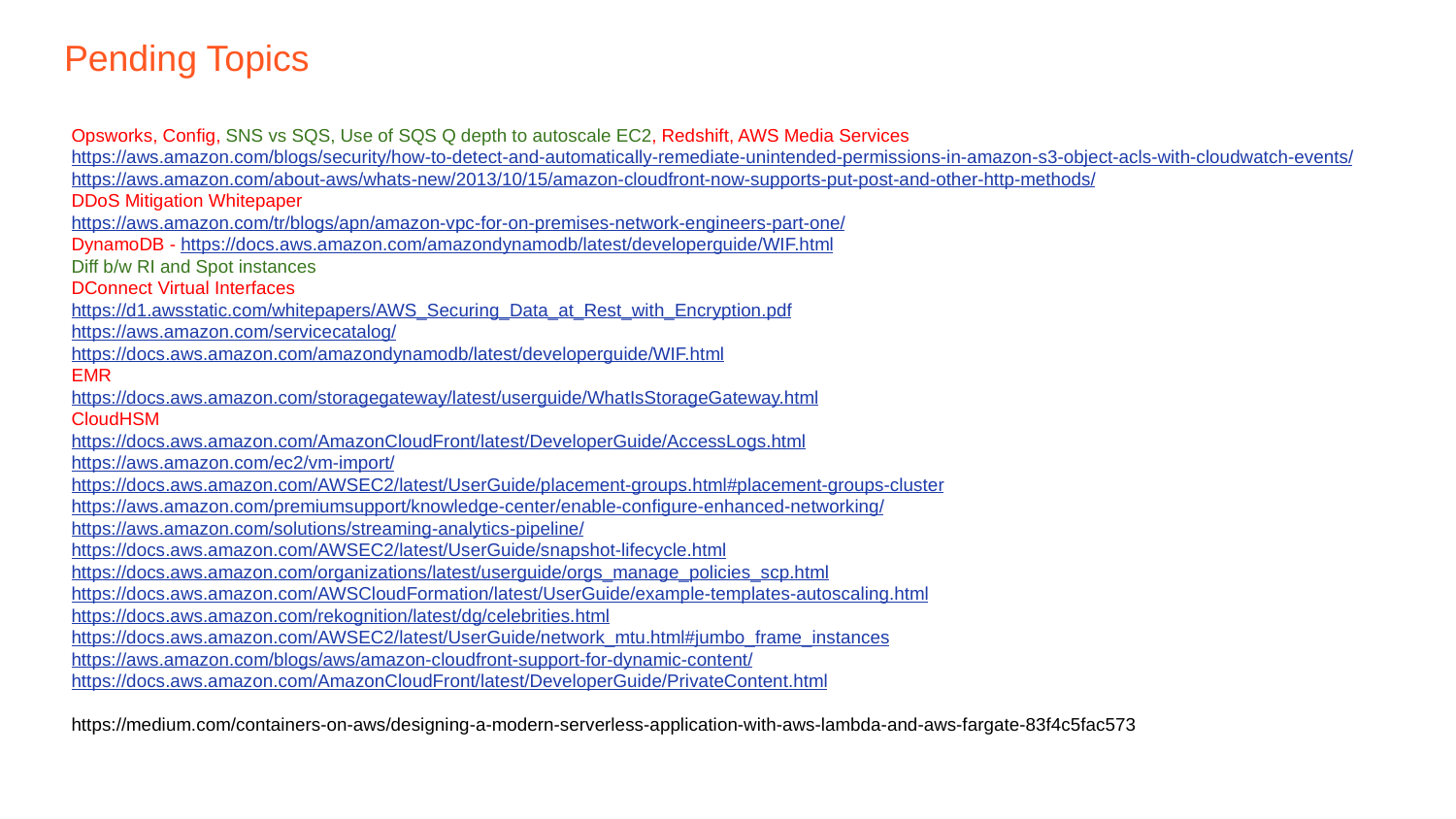

# Pending Topics
Opsworks, Config, SNS vs SQS, Use of SQS Q depth to autoscale EC2, Redshift, AWS Media Services
https://aws.amazon.com/blogs/security/how-to-detect-and-automatically-remediate-unintended-permissions-in-amazon-s3-object-acls-with-cloudwatch-events/
https://aws.amazon.com/about-aws/whats-new/2013/10/15/amazon-cloudfront-now-supports-put-post-and-other-http-methods/
DDoS Mitigation Whitepaper
https://aws.amazon.com/tr/blogs/apn/amazon-vpc-for-on-premises-network-engineers-part-one/
DynamoDB - https://docs.aws.amazon.com/amazondynamodb/latest/developerguide/WIF.html
Diff b/w RI and Spot instances
DConnect Virtual Interfaces
https://d1.awsstatic.com/whitepapers/AWS_Securing_Data_at_Rest_with_Encryption.pdf
https://aws.amazon.com/servicecatalog/
https://docs.aws.amazon.com/amazondynamodb/latest/developerguide/WIF.html
EMR
https://docs.aws.amazon.com/storagegateway/latest/userguide/WhatIsStorageGateway.html
CloudHSM
https://docs.aws.amazon.com/AmazonCloudFront/latest/DeveloperGuide/AccessLogs.html
https://aws.amazon.com/ec2/vm-import/
https://docs.aws.amazon.com/AWSEC2/latest/UserGuide/placement-groups.html#placement-groups-cluster
https://aws.amazon.com/premiumsupport/knowledge-center/enable-configure-enhanced-networking/
https://aws.amazon.com/solutions/streaming-analytics-pipeline/
https://docs.aws.amazon.com/AWSEC2/latest/UserGuide/snapshot-lifecycle.html
https://docs.aws.amazon.com/organizations/latest/userguide/orgs_manage_policies_scp.html
https://docs.aws.amazon.com/AWSCloudFormation/latest/UserGuide/example-templates-autoscaling.html
https://docs.aws.amazon.com/rekognition/latest/dg/celebrities.html
https://docs.aws.amazon.com/AWSEC2/latest/UserGuide/network_mtu.html#jumbo_frame_instances
https://aws.amazon.com/blogs/aws/amazon-cloudfront-support-for-dynamic-content/
https://docs.aws.amazon.com/AmazonCloudFront/latest/DeveloperGuide/PrivateContent.html

https://medium.com/containers-on-aws/designing-a-modern-serverless-application-with-aws-lambda-and-aws-fargate-83f4c5fac573